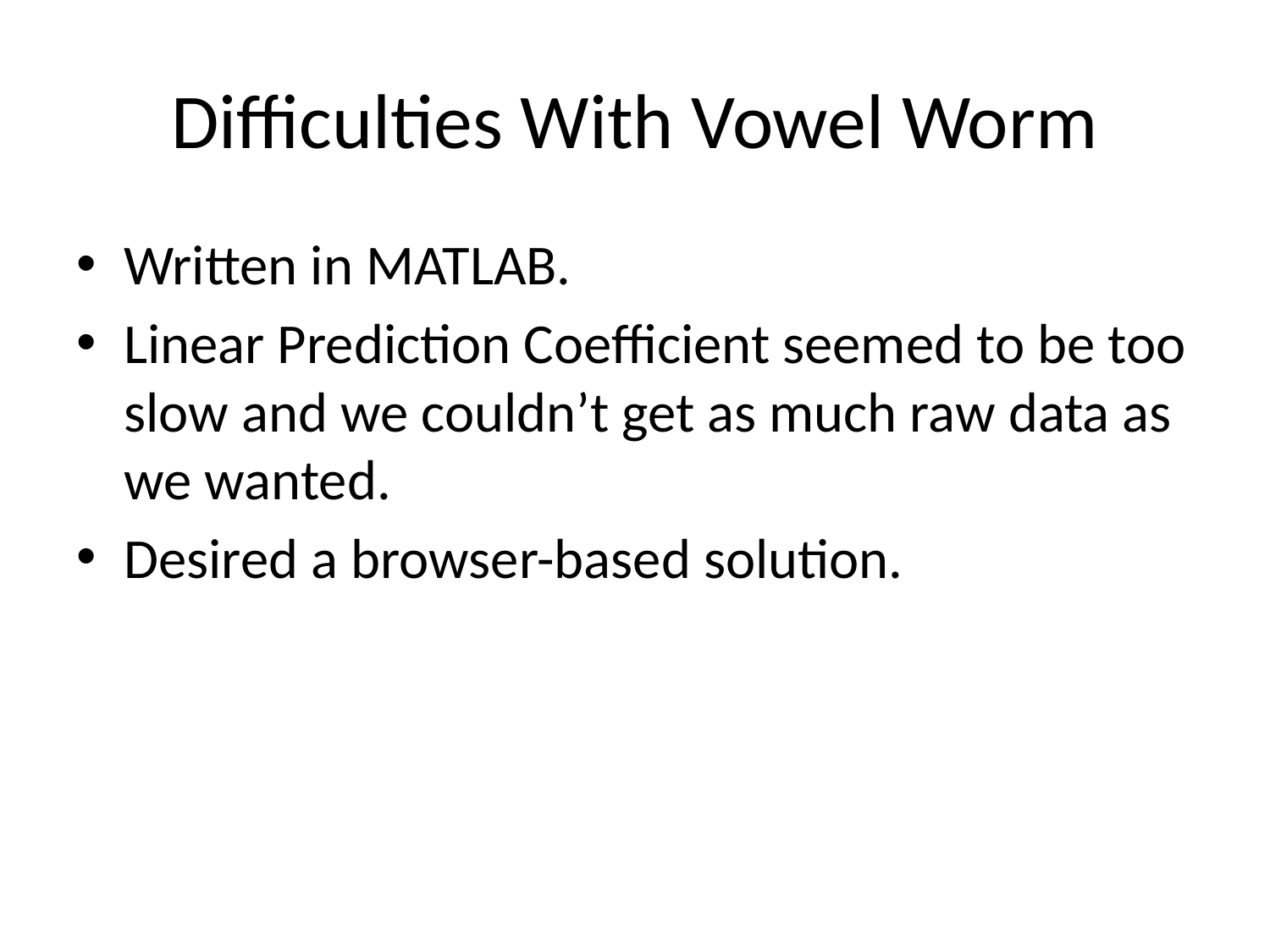

# Difficulties With Vowel Worm
Written in MATLAB.
Linear Prediction Coefficient seemed to be too slow and we couldn’t get as much raw data as we wanted.
Desired a browser-based solution.